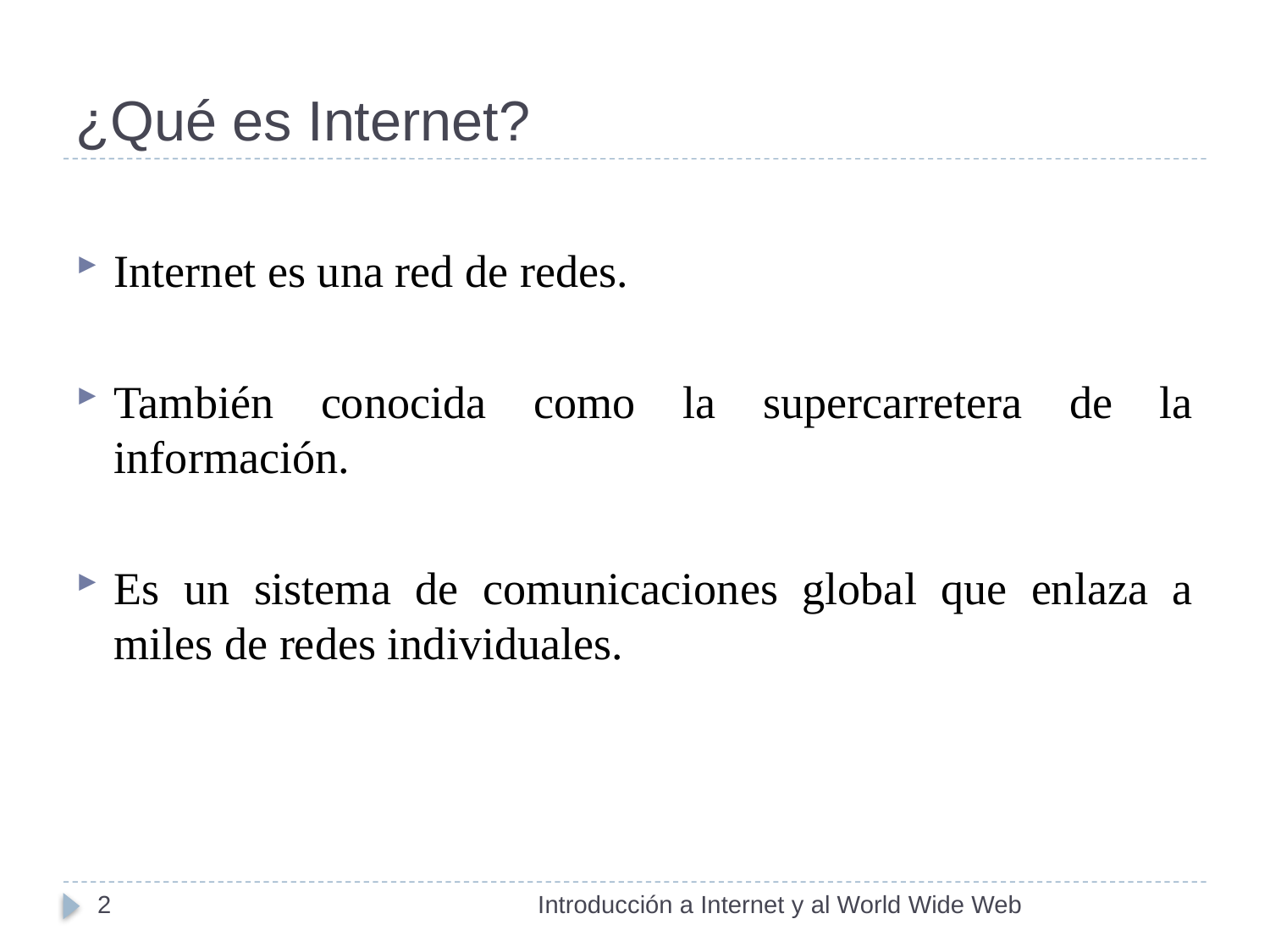

# ¿Qué es Internet?

Internet es una red de redes.

También conocida como la supercarretera de la información.

Es un sistema de comunicaciones global que enlaza a miles de redes individuales.

2
Introducción a Internet y al World Wide Web